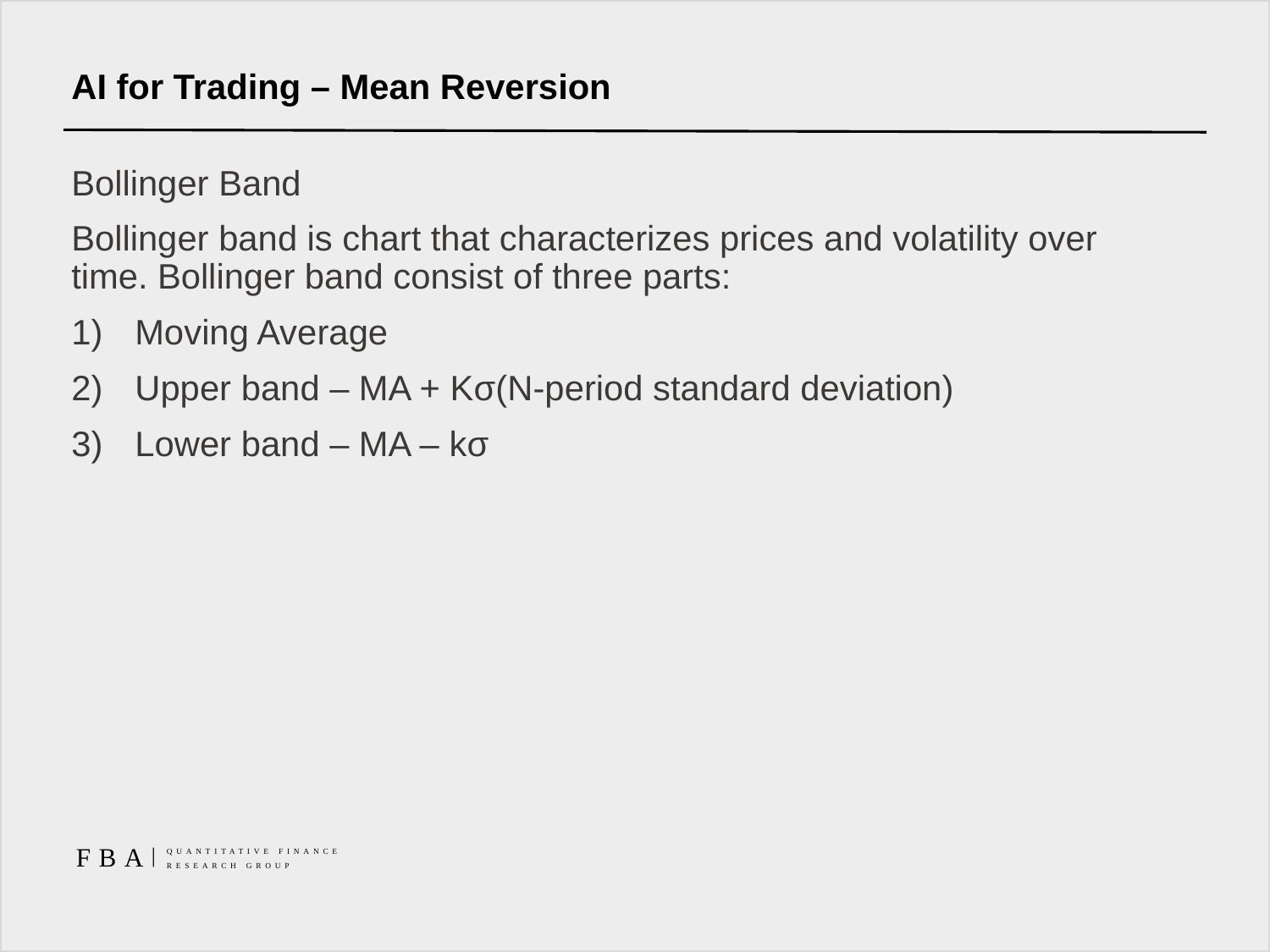

# AI for Trading – Mean Reversion
Bollinger Band
Bollinger band is chart that characterizes prices and volatility over time. Bollinger band consist of three parts:
Moving Average
Upper band – MA + Kσ(N-period standard deviation)
Lower band – MA – kσ